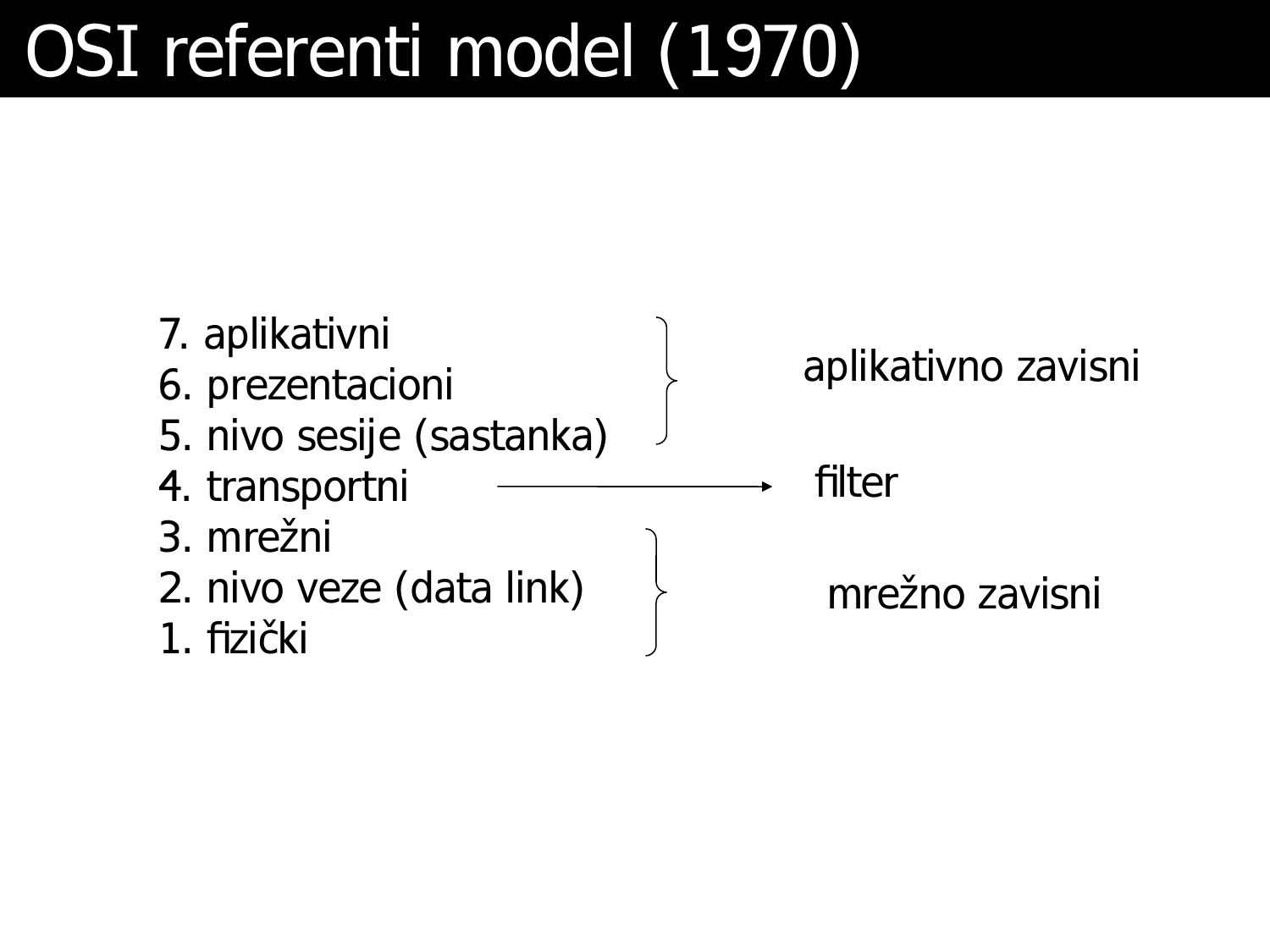

# OSI referenti model (1970)
7. aplikativni
6. prezentacioni
5. nivo sesije (sastanka)
4. transportni
3. mrežni
2. nivo veze (data link)
1. fizički

aplikativno zavisni
filter

mrežno zavisni